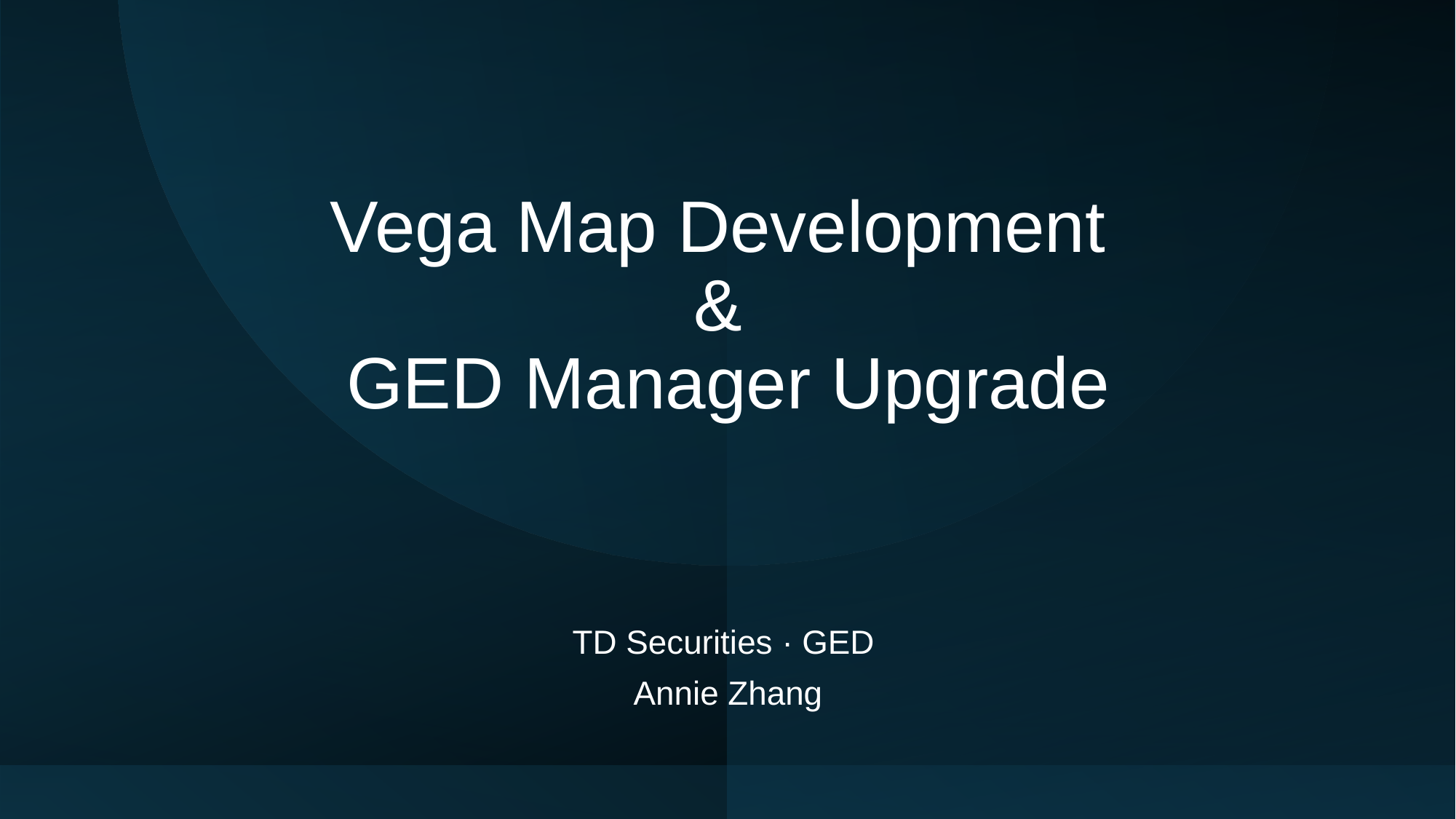

# Vega Map Development & GED Manager Upgrade
TD Securities · GED
Annie Zhang